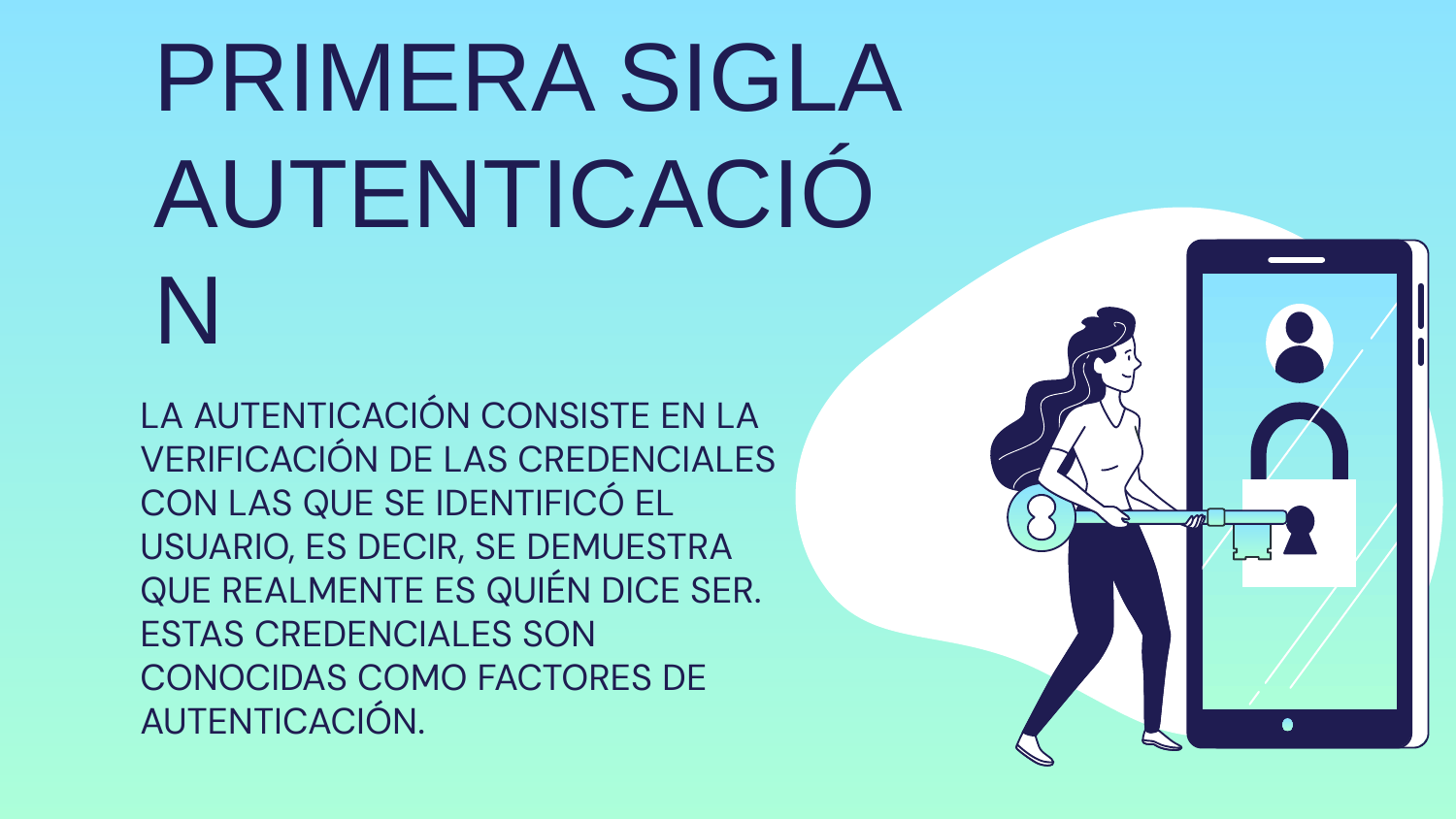

PRIMERA SIGLA
AUTENTICACIÓN

LA AUTENTICACIÓN CONSISTE EN LA VERIFICACIÓN DE LAS CREDENCIALES CON LAS QUE SE IDENTIFICÓ EL USUARIO, ES DECIR, SE DEMUESTRA QUE REALMENTE ES QUIÉN DICE SER. ESTAS CREDENCIALES SON CONOCIDAS COMO FACTORES DE AUTENTICACIÓN.